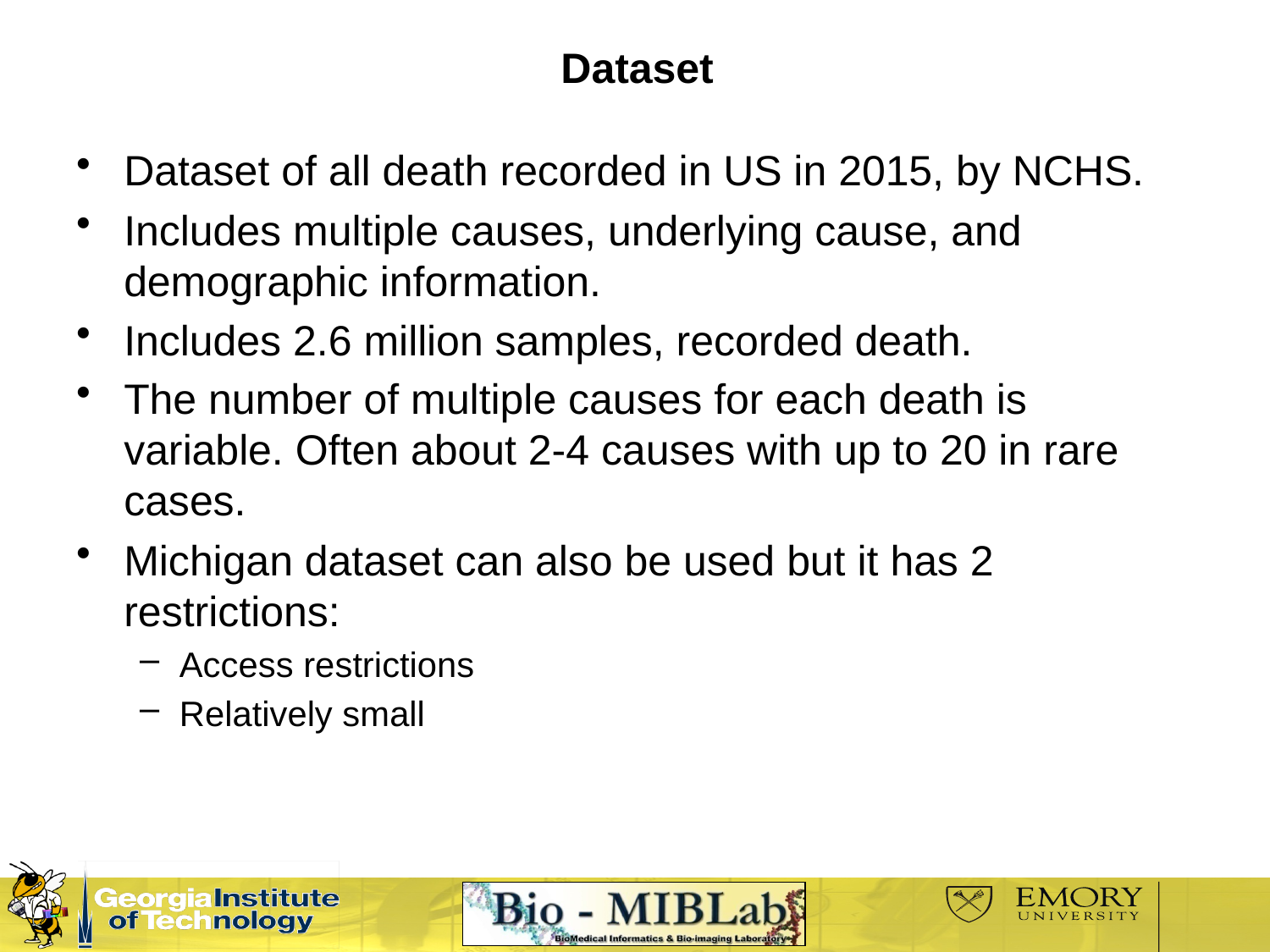

# Dataset
Dataset of all death recorded in US in 2015, by NCHS.
Includes multiple causes, underlying cause, and demographic information.
Includes 2.6 million samples, recorded death.
The number of multiple causes for each death is variable. Often about 2-4 causes with up to 20 in rare cases.
Michigan dataset can also be used but it has 2 restrictions:
Access restrictions
Relatively small